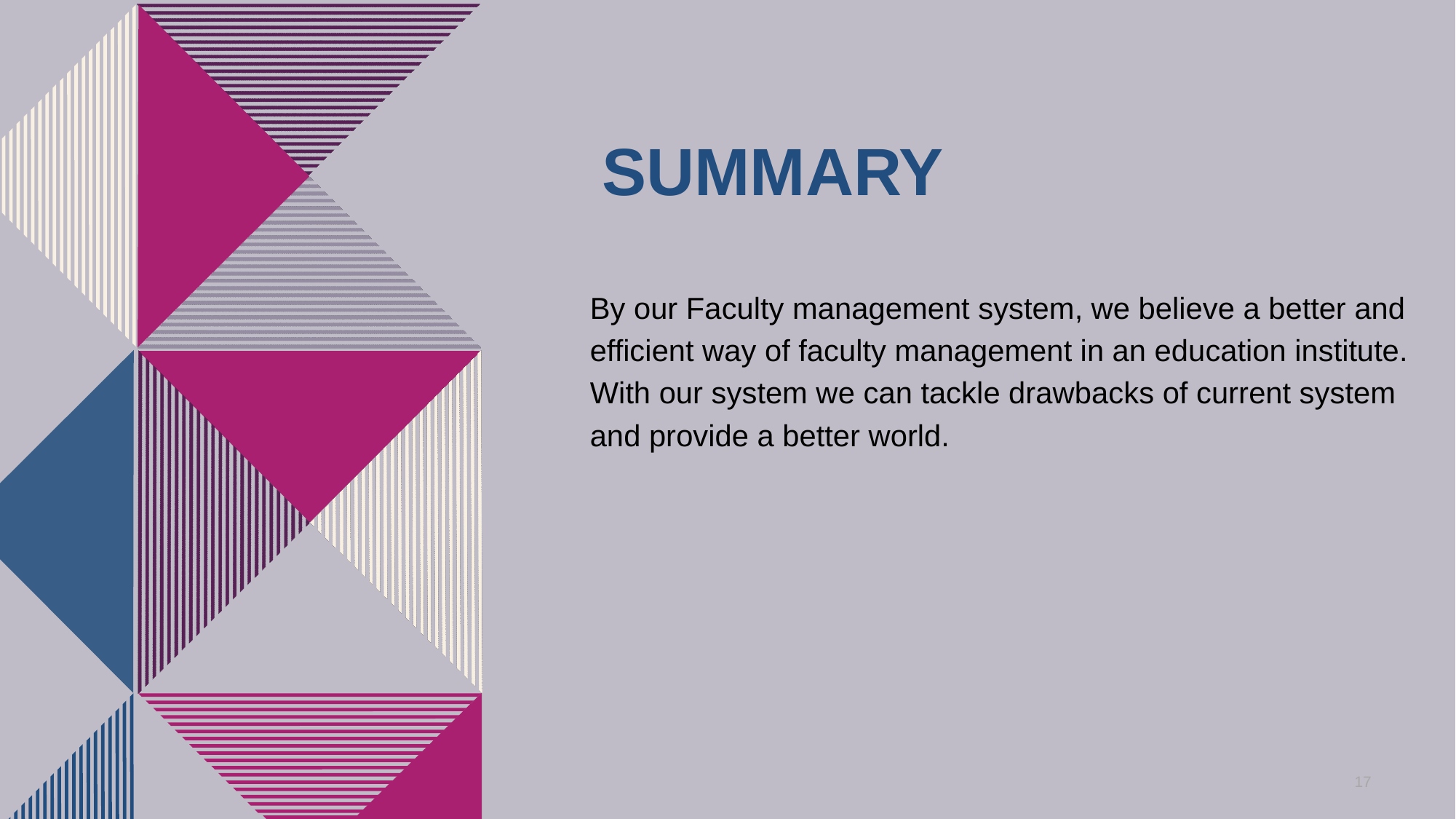

# SUMMARY
By our Faculty management system, we believe a better and efficient way of faculty management in an education institute. With our system we can tackle drawbacks of current system and provide a better world.
17